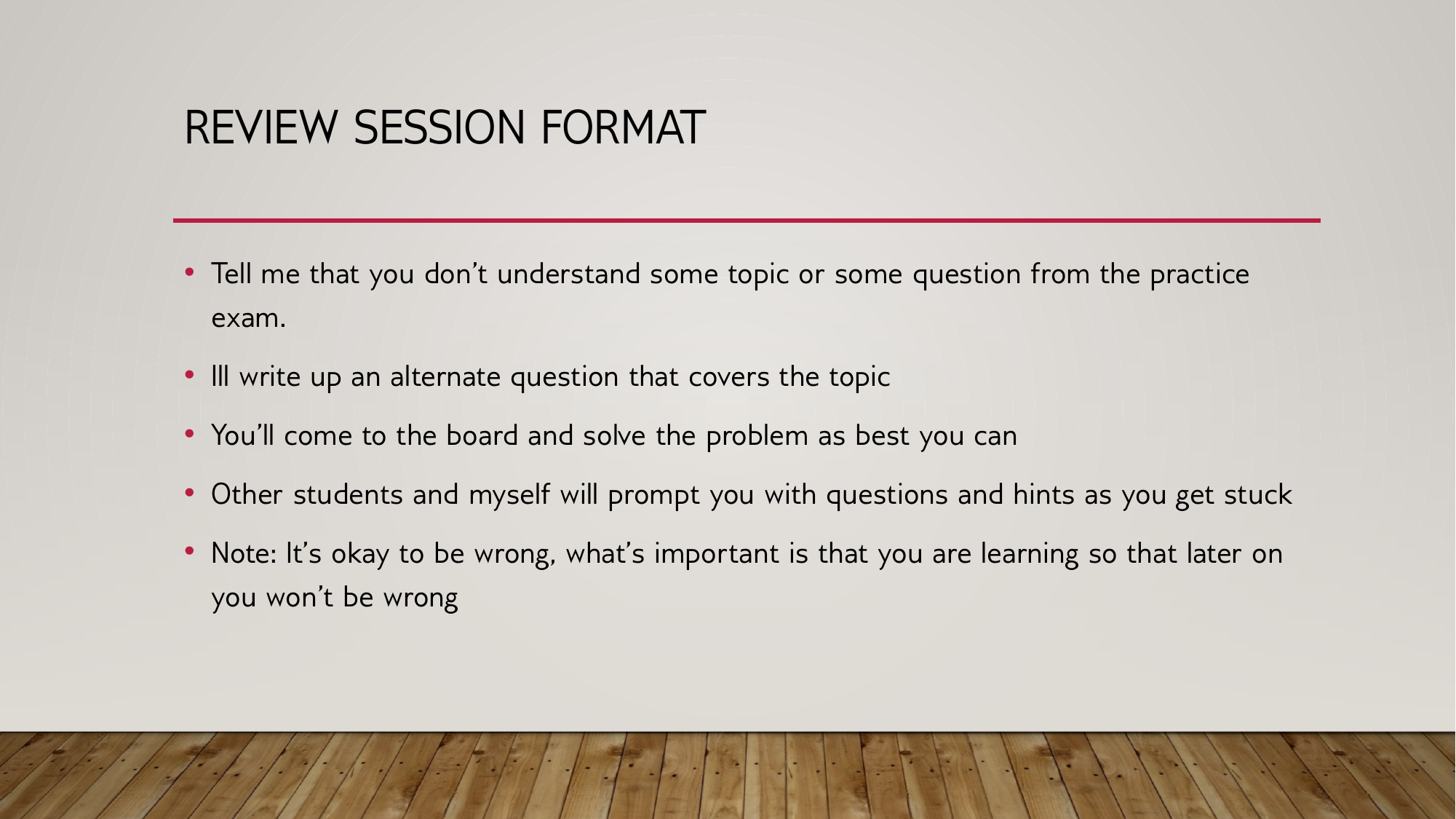

# REVIEW SESSION FORMAT
Tell me that you don’t understand some topic or some question from the practice exam.
Ill write up an alternate question that covers the topic
You’ll come to the board and solve the problem as best you can
Other students and myself will prompt you with questions and hints as you get stuck
Note: It’s okay to be wrong, what’s important is that you are learning so that later on you won’t be wrong